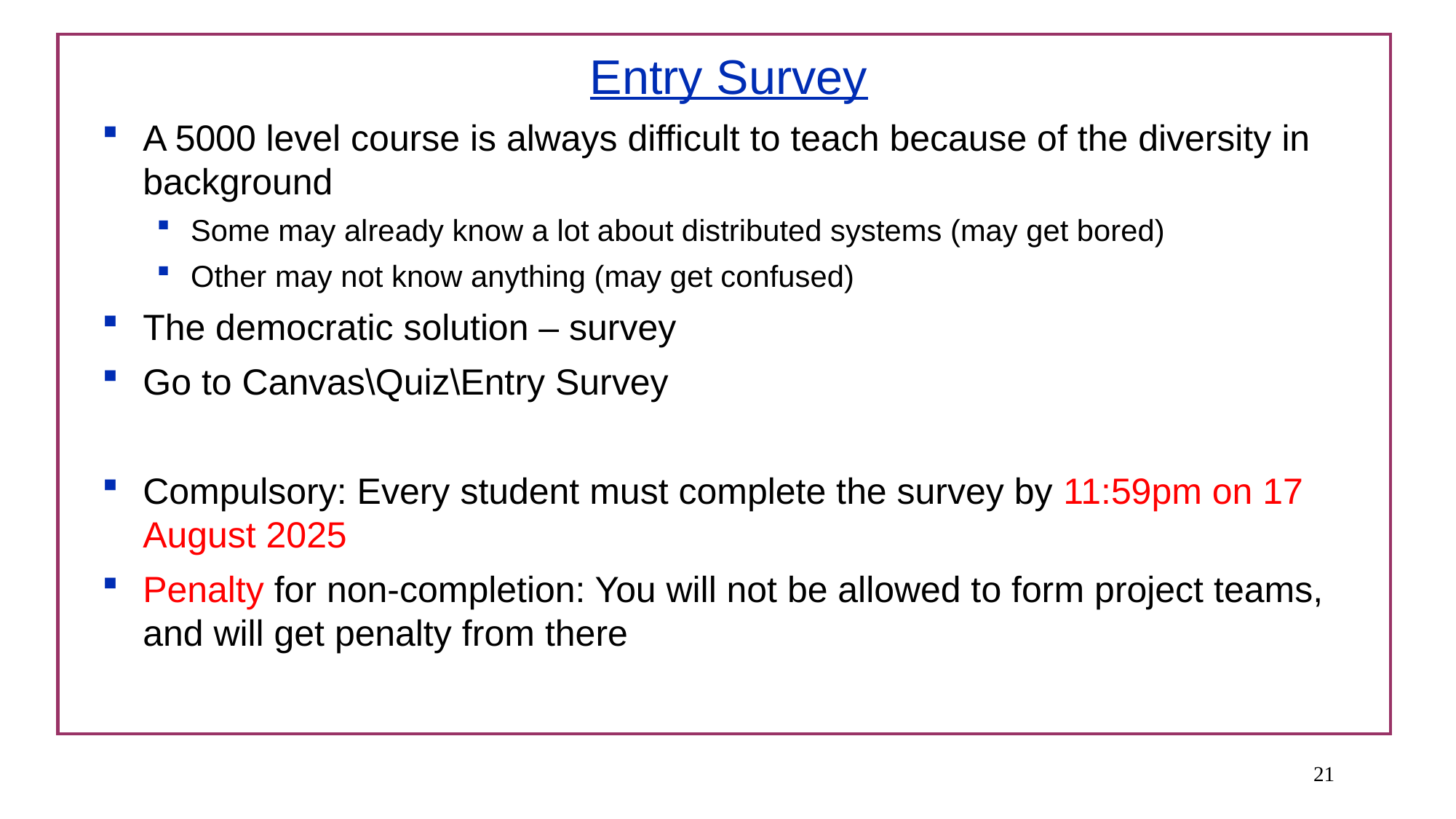

# Entry Survey
A 5000 level course is always difficult to teach because of the diversity in background
Some may already know a lot about distributed systems (may get bored)
Other may not know anything (may get confused)
The democratic solution – survey
Go to Canvas\Quiz\Entry Survey

Compulsory: Every student must complete the survey by 11:59pm on 17 August 2025
Penalty for non-completion: You will not be allowed to form project teams, and will get penalty from there
21